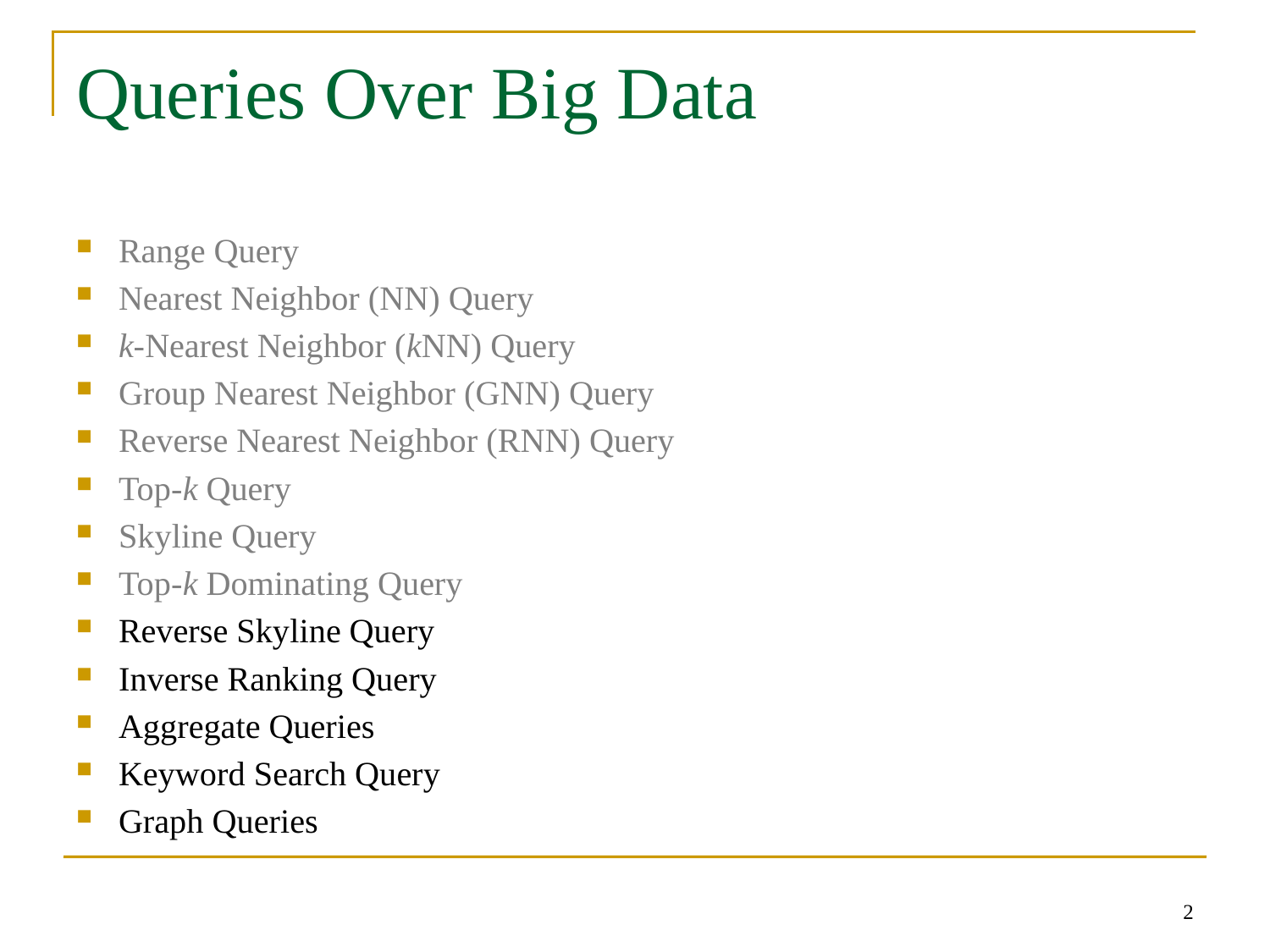

# Queries Over Big Data
Range Query
Nearest Neighbor (NN) Query
k-Nearest Neighbor (kNN) Query
Group Nearest Neighbor (GNN) Query
Reverse Nearest Neighbor (RNN) Query
Top-k Query
Skyline Query
Top-k Dominating Query
Reverse Skyline Query
Inverse Ranking Query
Aggregate Queries
Keyword Search Query
Graph Queries

2